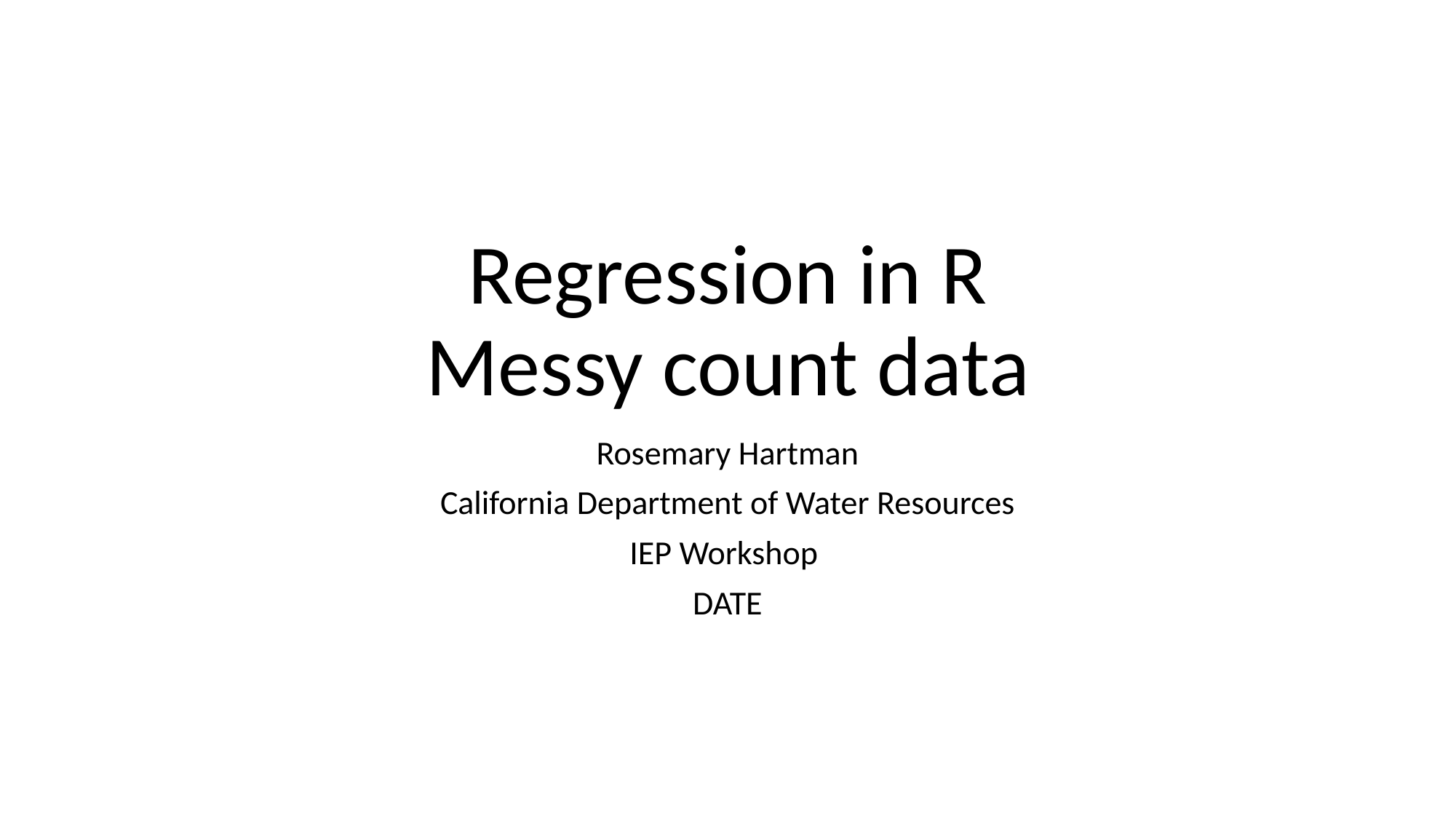

# Regression in R Messy count data
Rosemary Hartman
California Department of Water Resources
IEP Workshop
DATE